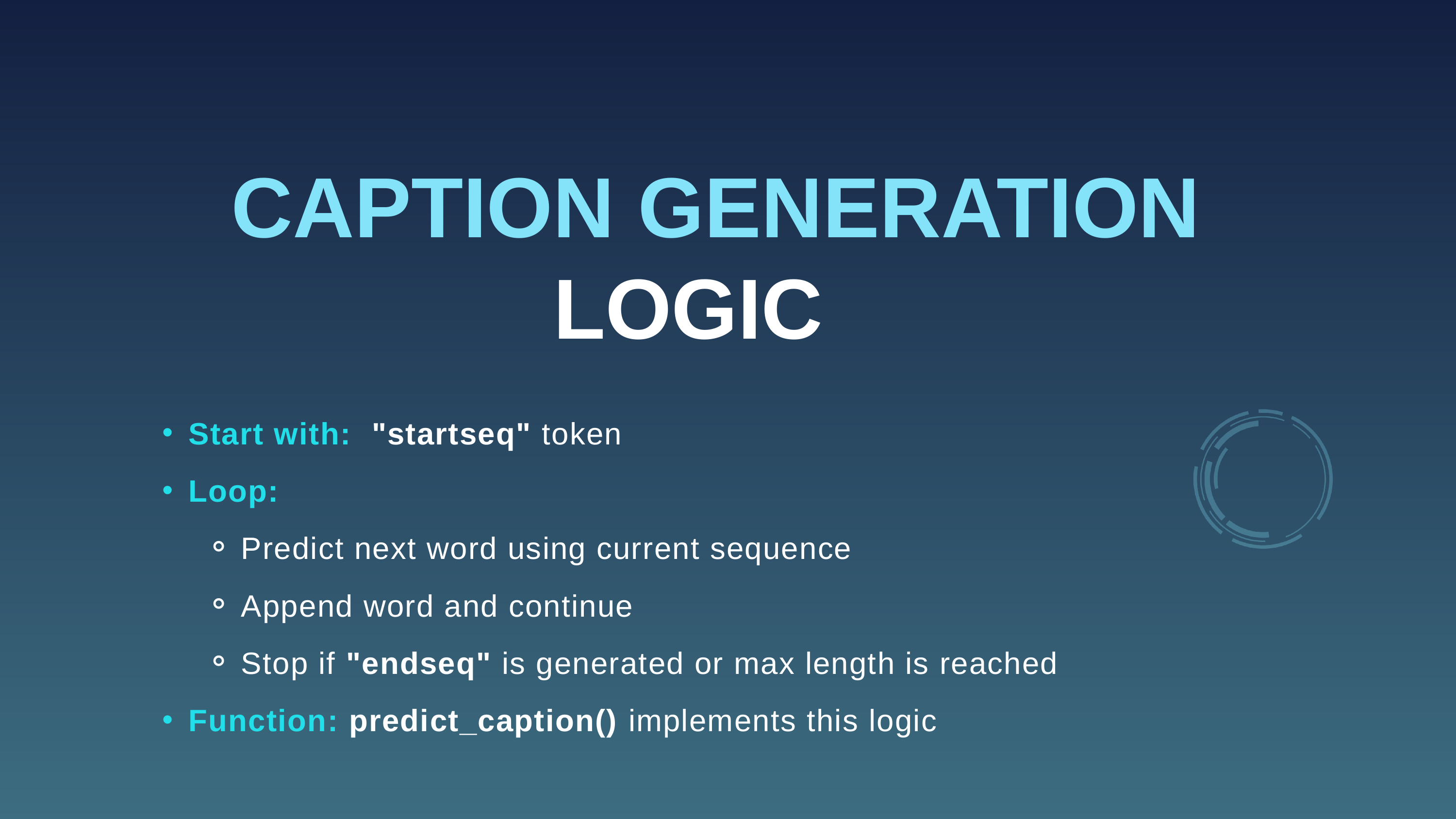

CAPTION GENERATION
LOGIC
Start with:  "startseq" token
Loop:
Predict next word using current sequence
Append word and continue
Stop if "endseq" is generated or max length is reached
Function: predict_caption() implements this logic